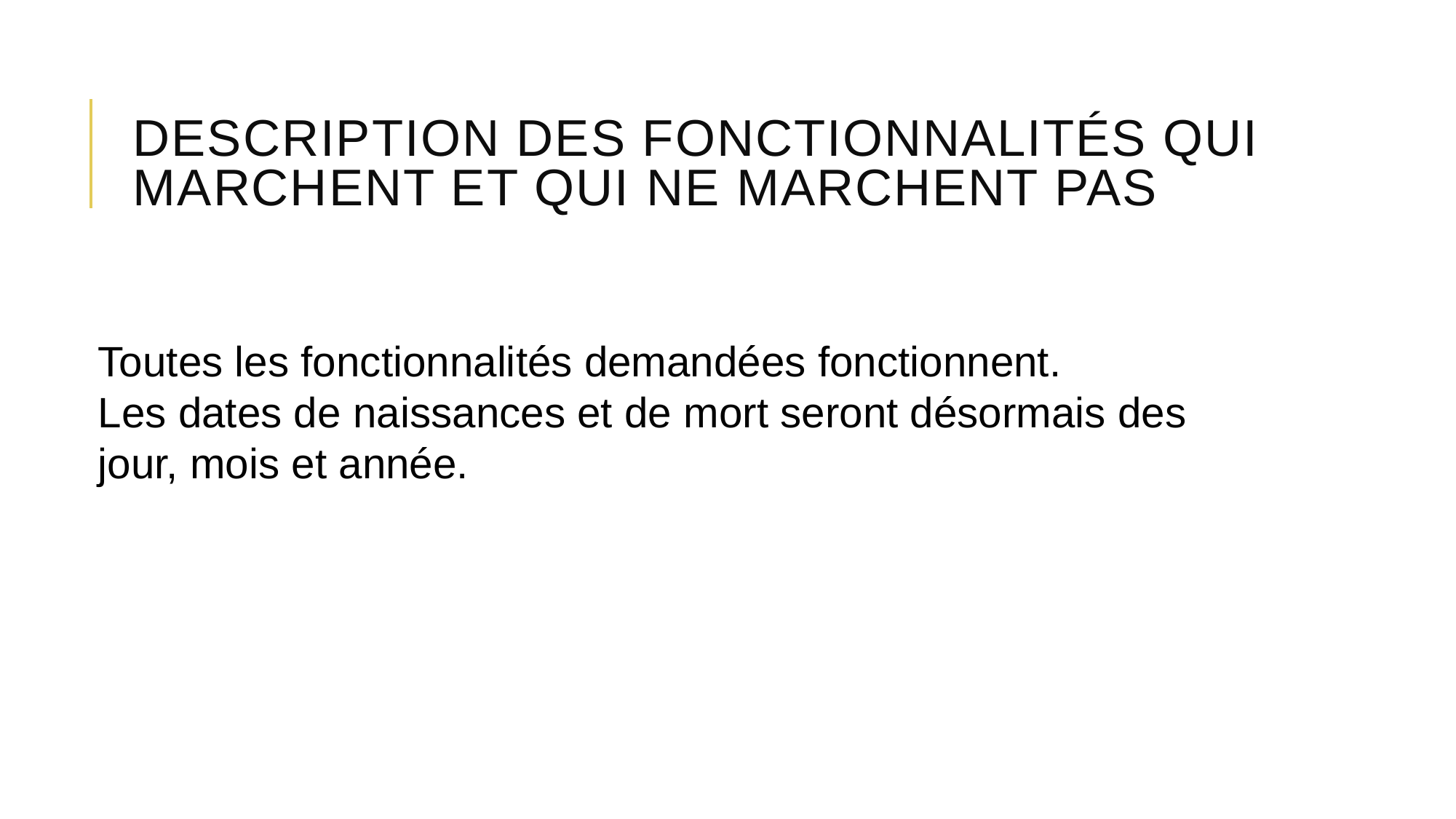

# Description des fonctionnalités qui marchent et qui ne marchent pas
Toutes les fonctionnalités demandées fonctionnent.
Les dates de naissances et de mort seront désormais des jour, mois et année.